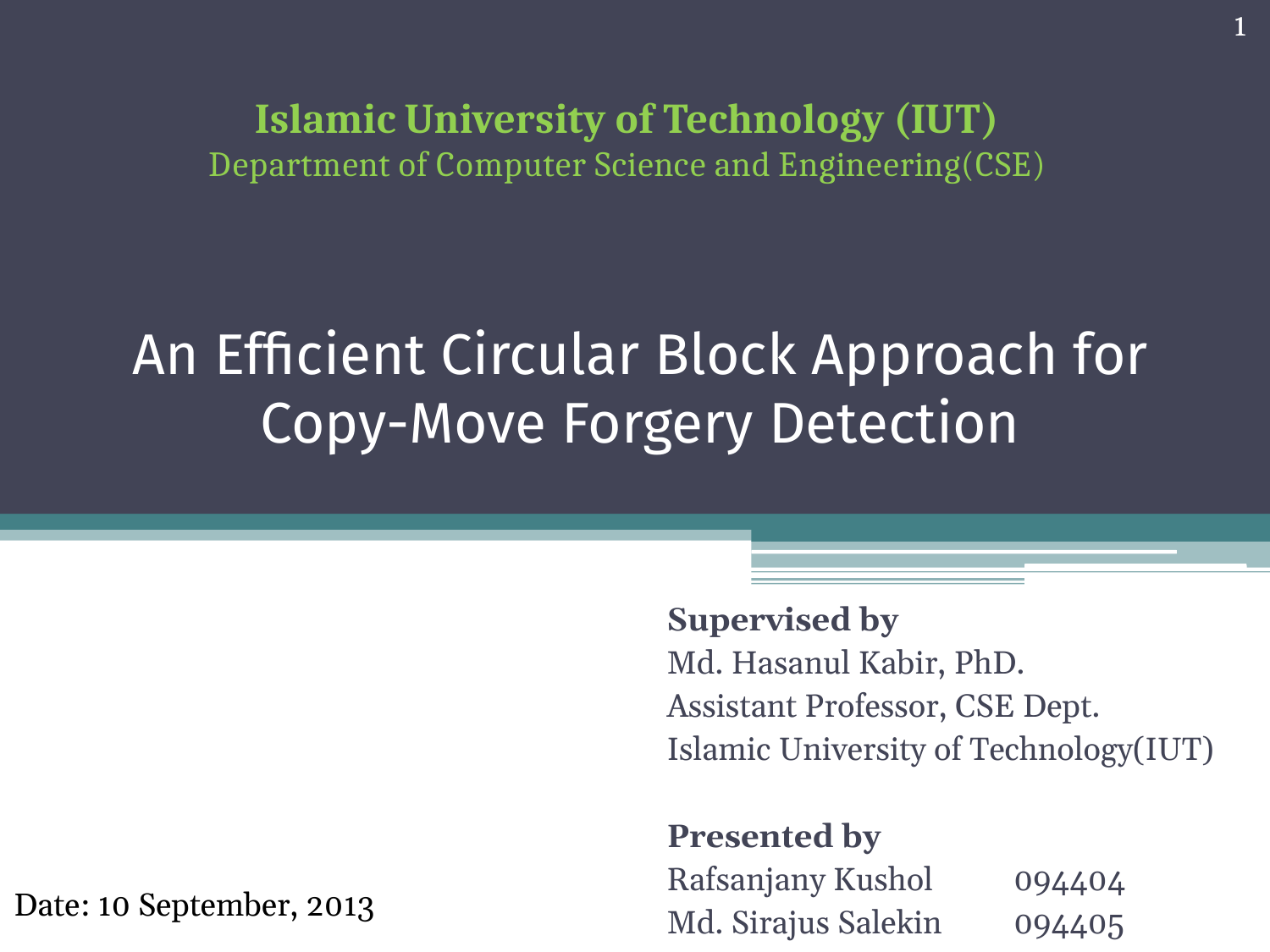

1
Islamic University of Technology (IUT)
Department of Computer Science and Engineering(CSE)
# An Efficient Circular Block Approach for Copy-Move Forgery Detection
Supervised by
Md. Hasanul Kabir, PhD.
Assistant Professor, CSE Dept.
Islamic University of Technology(IUT)

Presented by
Rafsanjany Kushol	094404
Md. Sirajus Salekin	094405
Date: 10 September, 2013